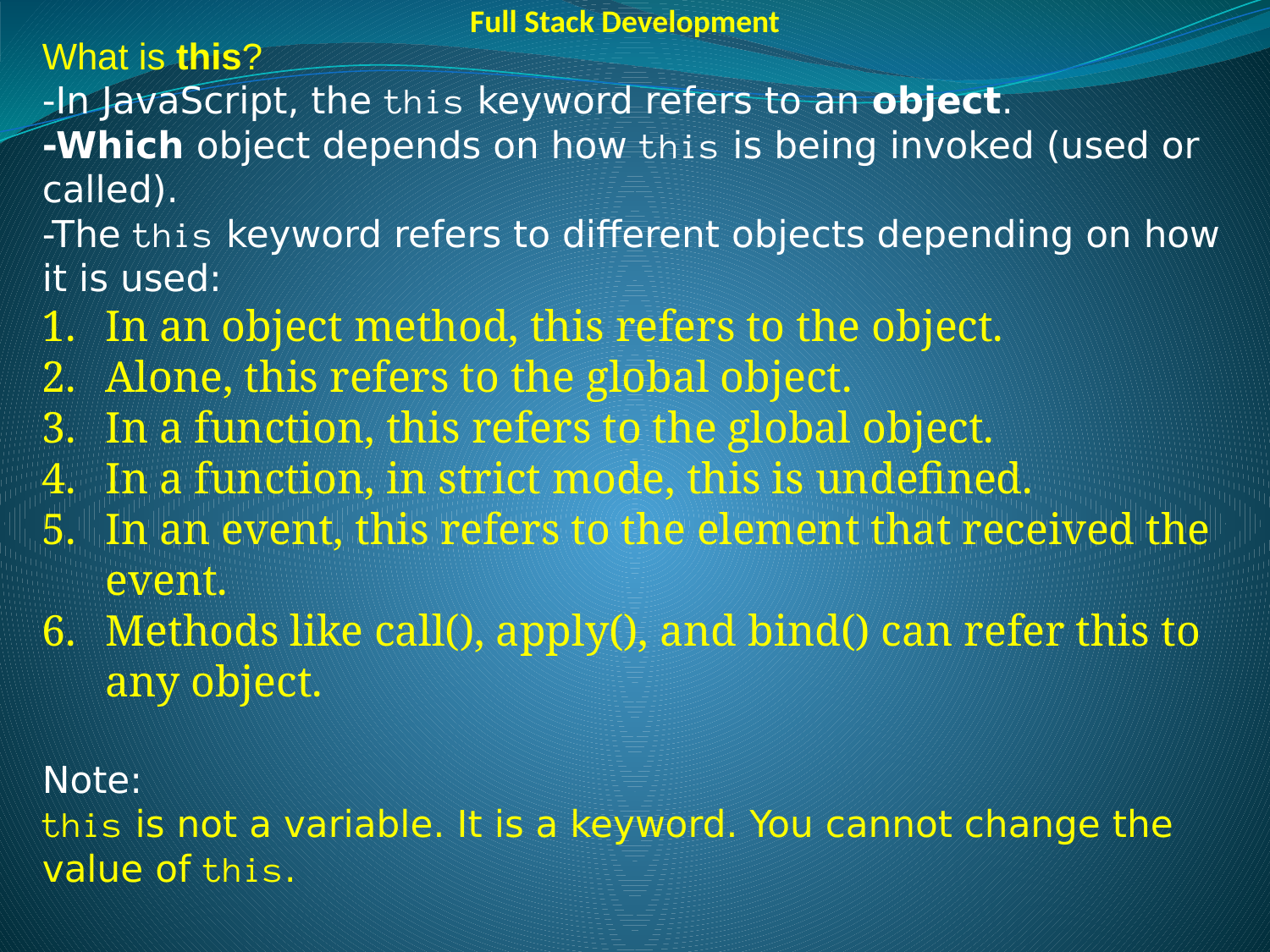

Full Stack Development

What is this?
-In JavaScript, the this keyword refers to an object.
-Which object depends on how this is being invoked (used or called).
-The this keyword refers to different objects depending on how it is used:
In an object method, this refers to the object.
Alone, this refers to the global object.
In a function, this refers to the global object.
In a function, in strict mode, this is undefined.
In an event, this refers to the element that received the event.
Methods like call(), apply(), and bind() can refer this to any object.

Note:
this is not a variable. It is a keyword. You cannot change the value of this.